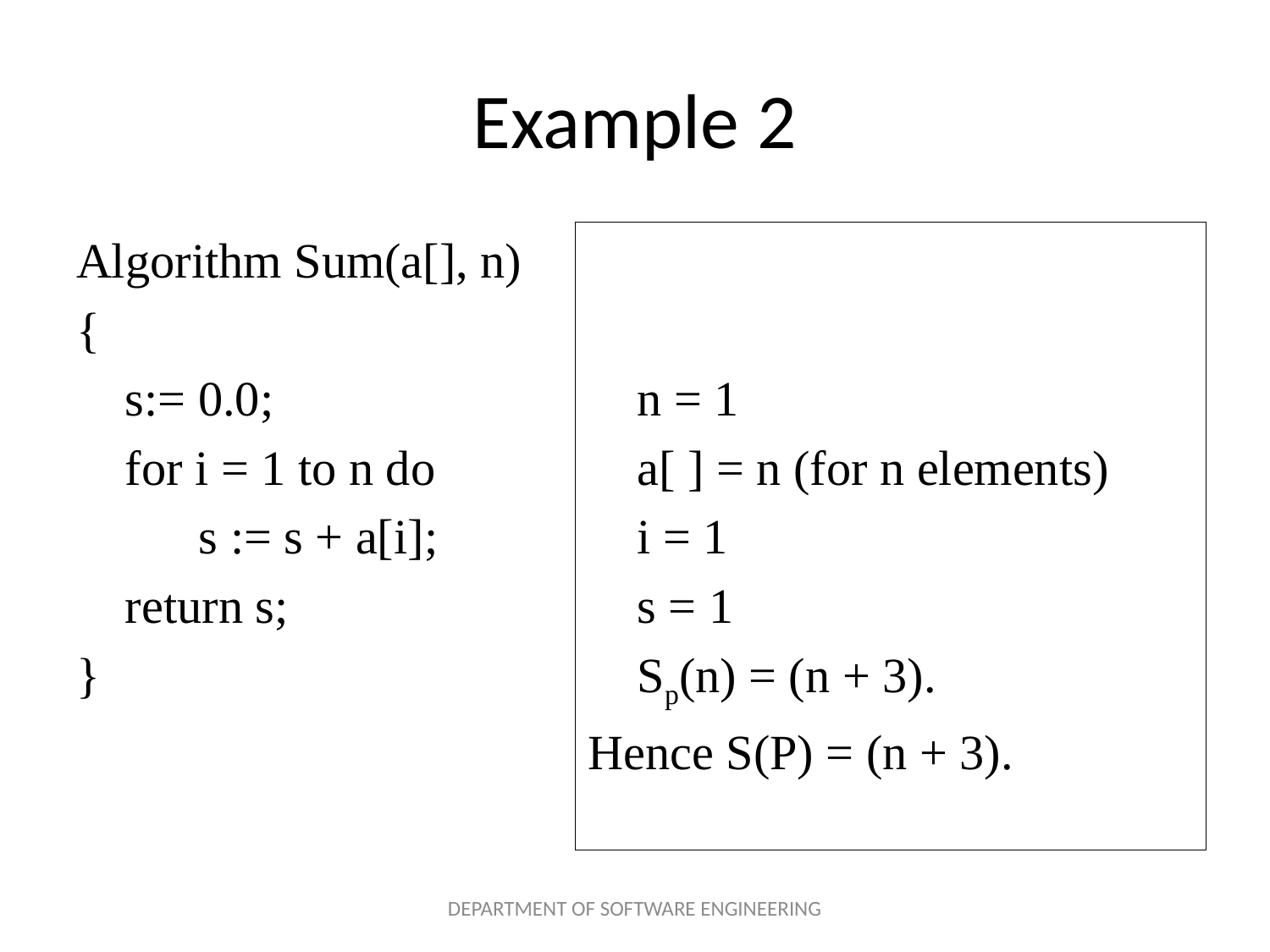

# Example 2
Algorithm Sum(a[], n)
{
    s:= 0.0;
    for i = 1 to n do
          s := s + a[i];
    return s;
}

    n = 1
    a[ ] = n (for n elements)
    i = 1
    s = 1
    Sp(n) = (n + 3).
Hence S(P) = (n + 3).

DEPARTMENT OF SOFTWARE ENGINEERING